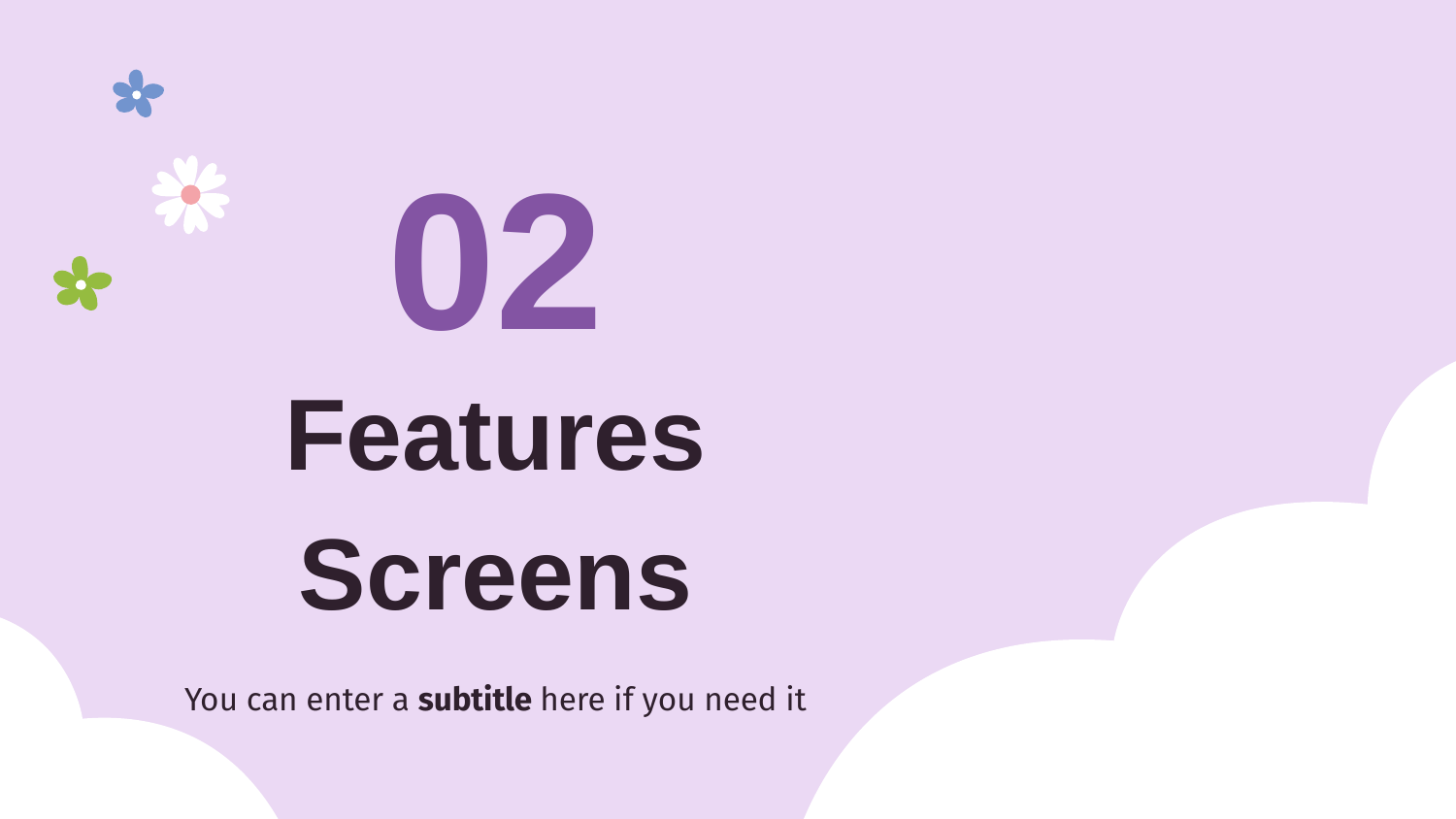

02
# Features Screens

You can enter a subtitle here if you need it